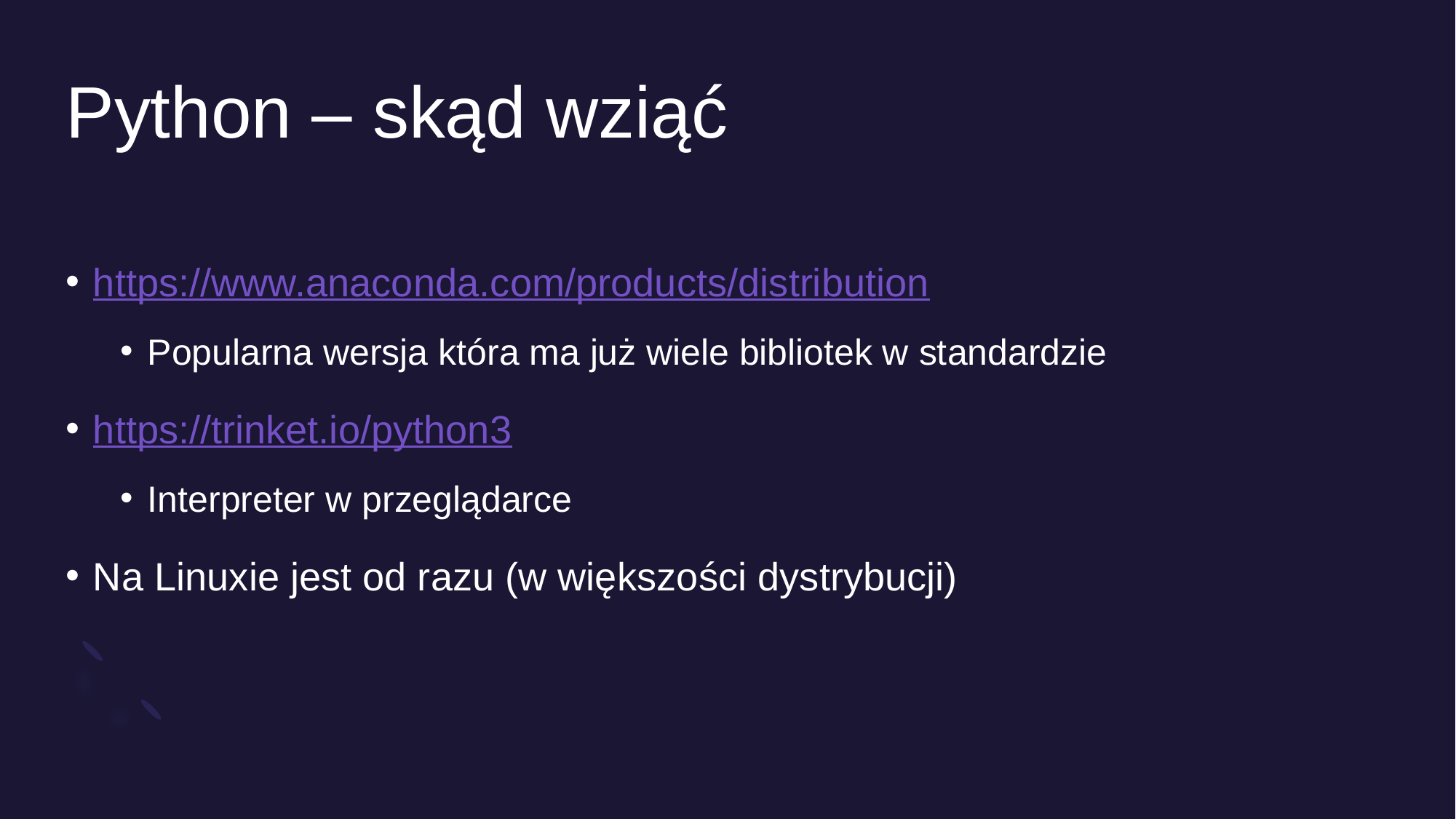

# Python – skąd wziąć
https://www.anaconda.com/products/distribution
Popularna wersja która ma już wiele bibliotek w standardzie
https://trinket.io/python3
Interpreter w przeglądarce
Na Linuxie jest od razu (w większości dystrybucji)